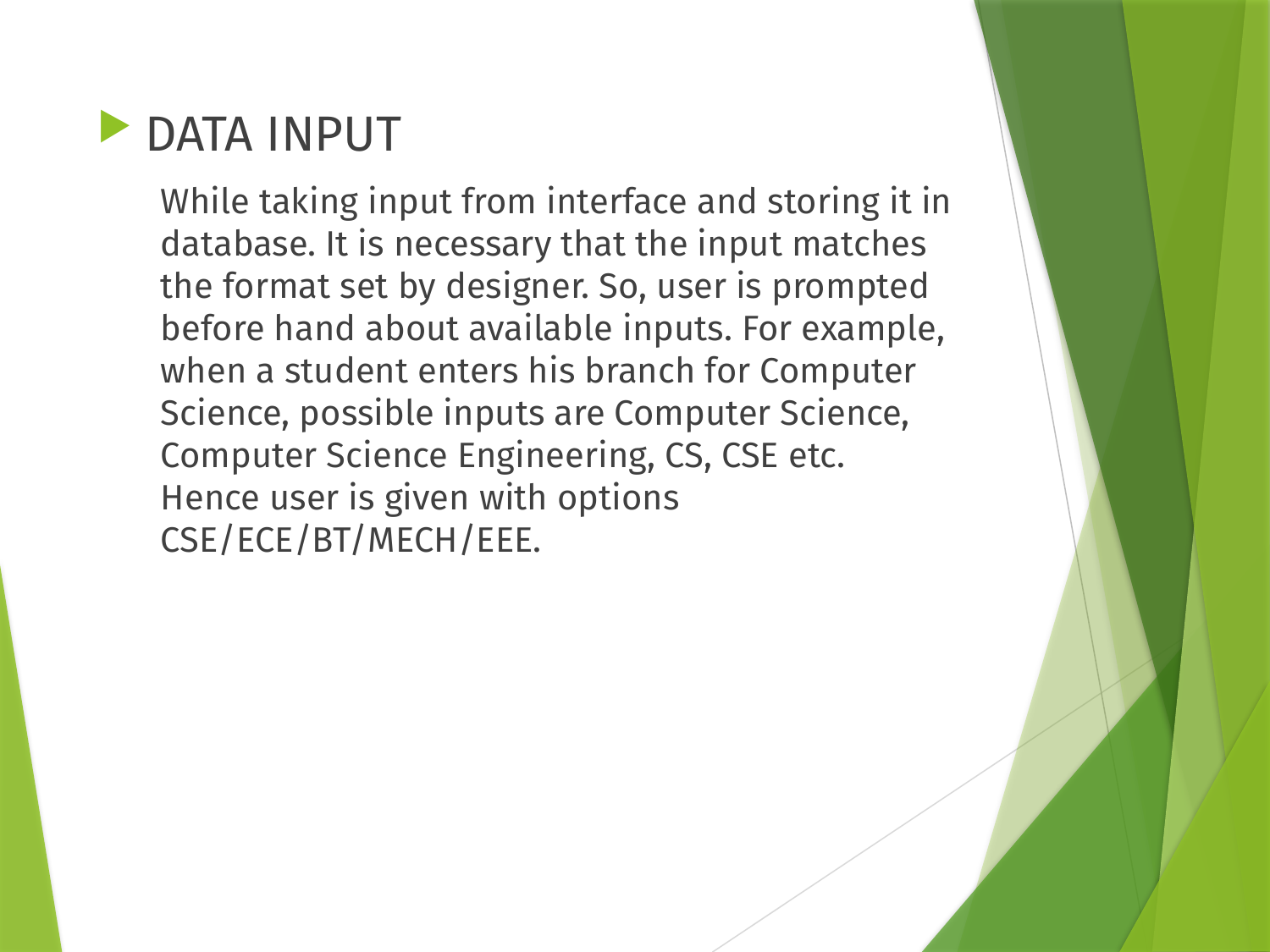

DATA INPUT
While taking input from interface and storing it in database. It is necessary that the input matches the format set by designer. So, user is prompted before hand about available inputs. For example, when a student enters his branch for Computer Science, possible inputs are Computer Science, Computer Science Engineering, CS, CSE etc. Hence user is given with options CSE/ECE/BT/MECH/EEE.